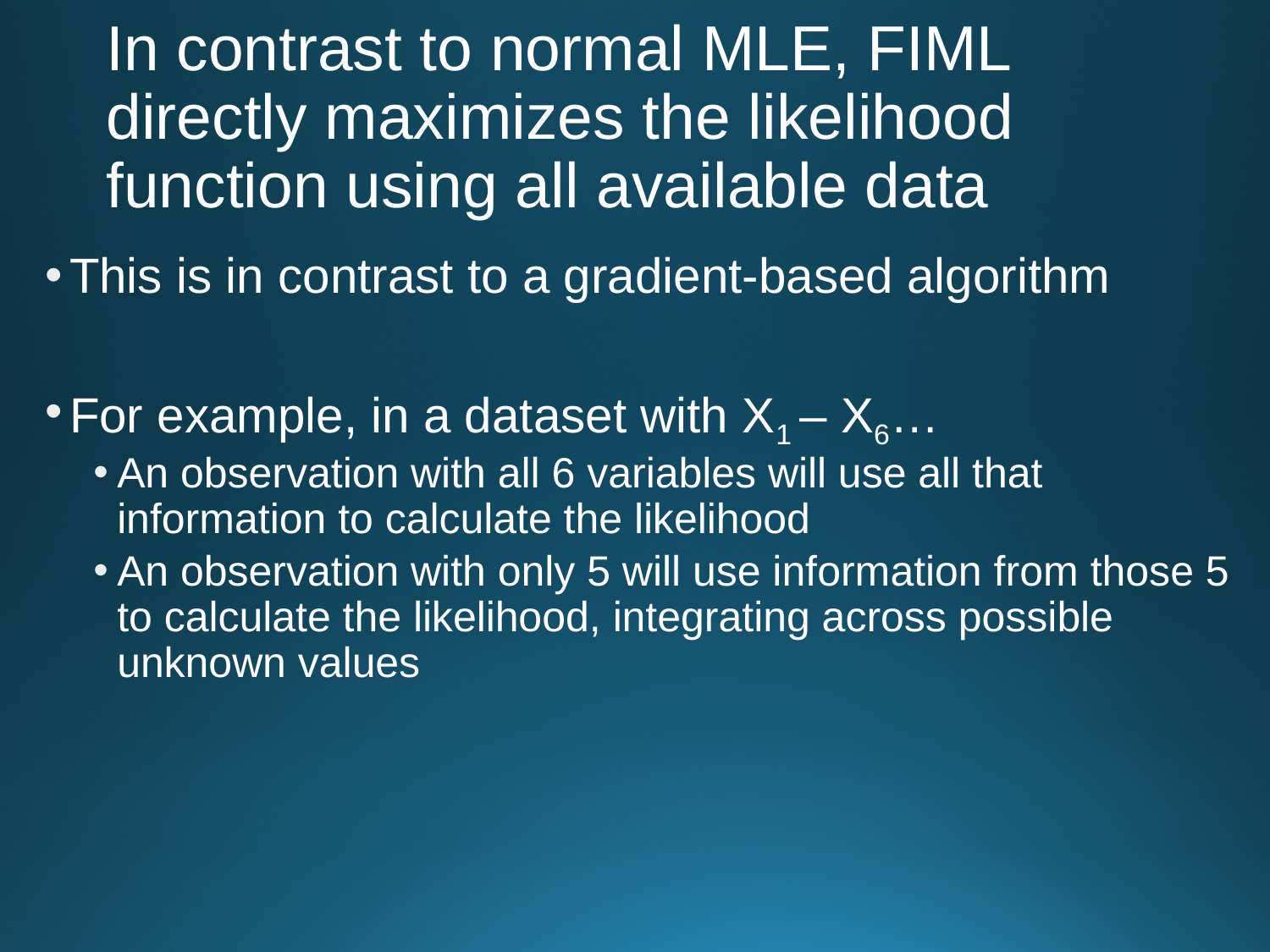

# In contrast to normal MLE, FIML directly maximizes the likelihood function using all available data
This is in contrast to a gradient-based algorithm

For example, in a dataset with X1 – X6…
An observation with all 6 variables will use all that information to calculate the likelihood
An observation with only 5 will use information from those 5 to calculate the likelihood, integrating across possible unknown values